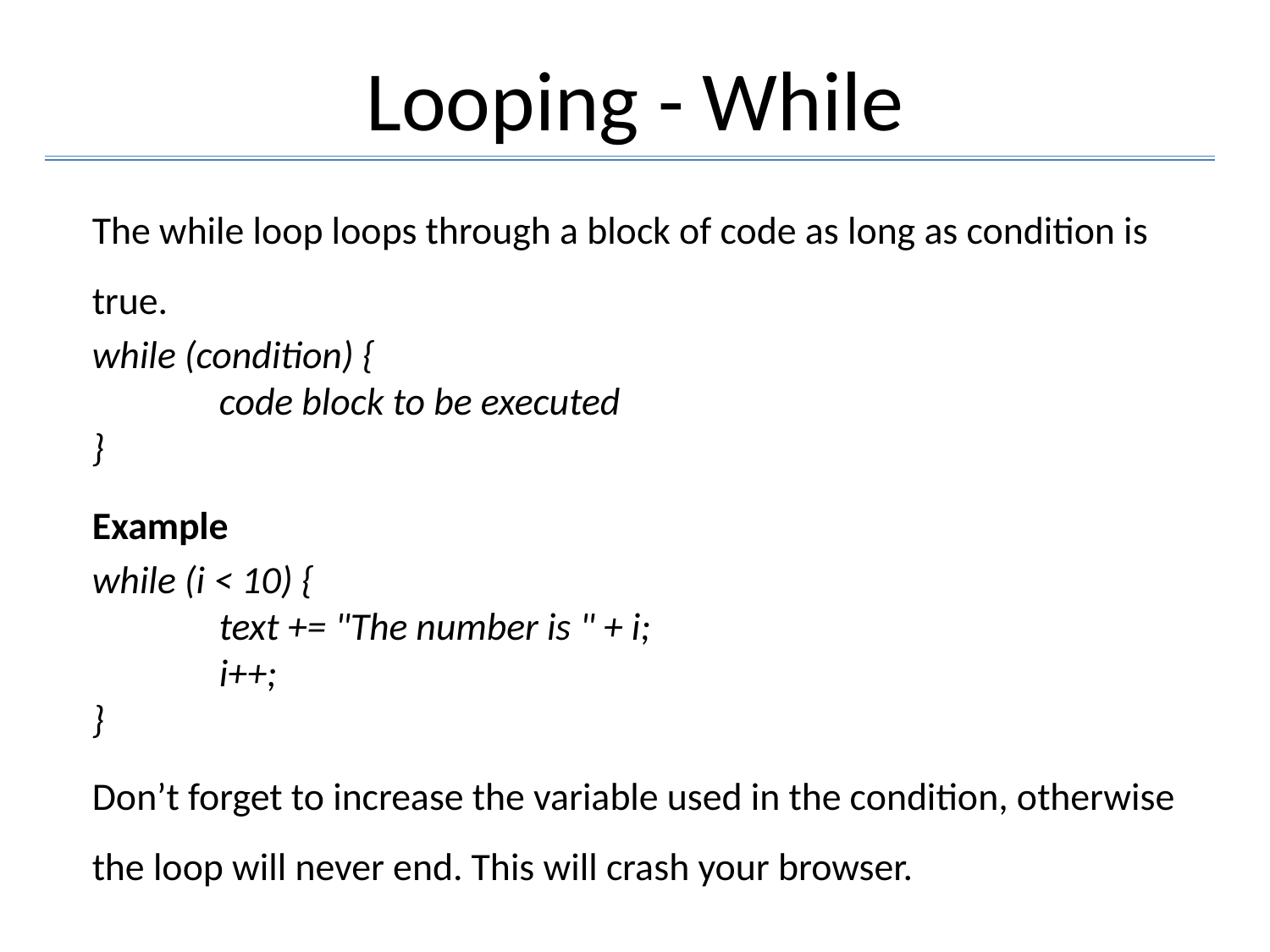

# Looping - While
The while loop loops through a block of code as long as condition is true.
while (condition) {
	code block to be executed
}
Example
while (i < 10) {
	text += "The number is " + i;
	i++;
}
Don’t forget to increase the variable used in the condition, otherwise the loop will never end. This will crash your browser.